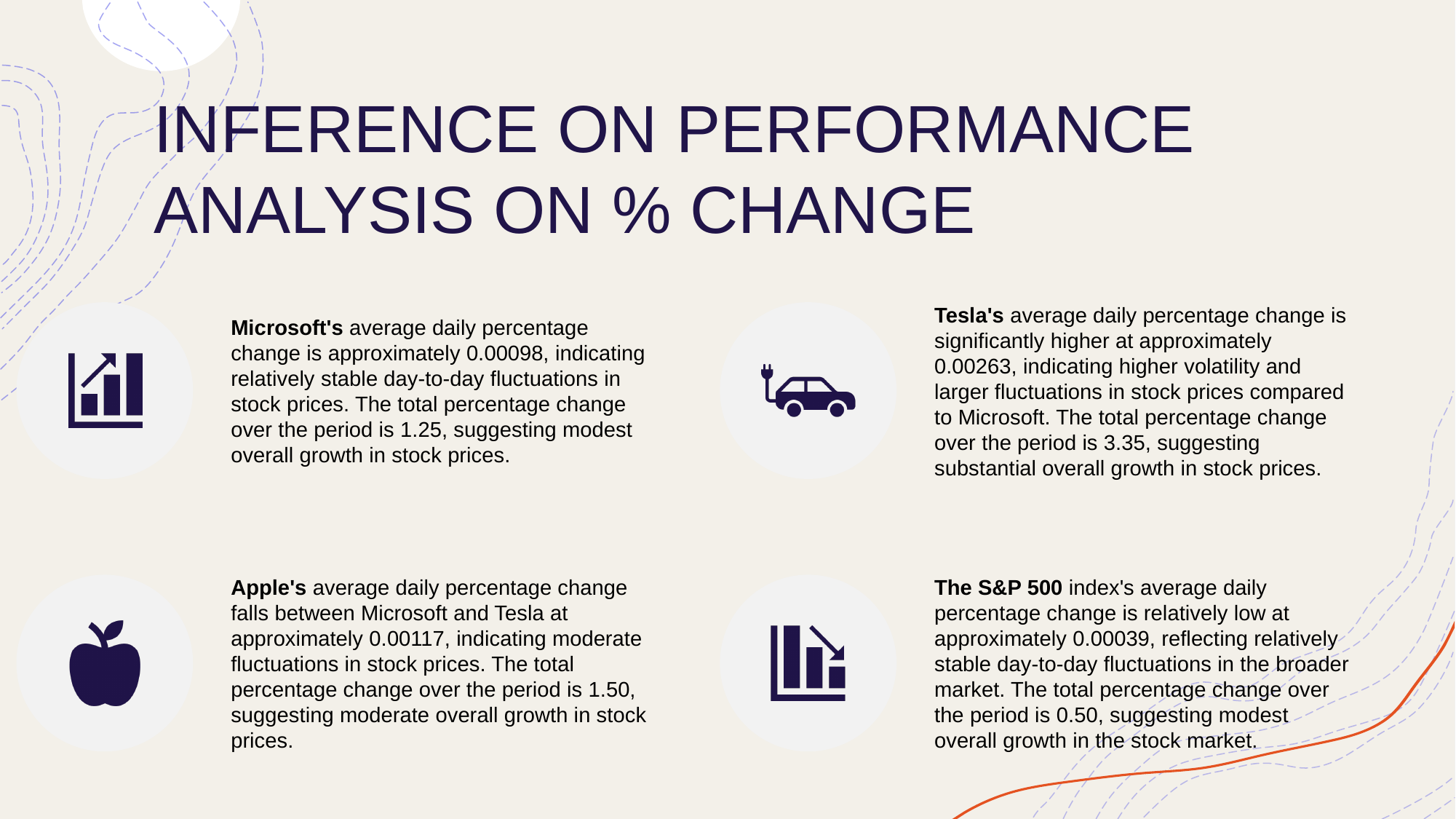

# INFERENCE ON PERFORMANCE ANALYSIS ON % CHANGE
Microsoft's average daily percentage change is approximately 0.00098, indicating relatively stable day-to-day fluctuations in stock prices. The total percentage change over the period is 1.25, suggesting modest overall growth in stock prices.
Tesla's average daily percentage change is significantly higher at approximately 0.00263, indicating higher volatility and larger fluctuations in stock prices compared to Microsoft. The total percentage change over the period is 3.35, suggesting substantial overall growth in stock prices.
Apple's average daily percentage change falls between Microsoft and Tesla at approximately 0.00117, indicating moderate fluctuations in stock prices. The total percentage change over the period is 1.50, suggesting moderate overall growth in stock prices.
The S&P 500 index's average daily percentage change is relatively low at approximately 0.00039, reflecting relatively stable day-to-day fluctuations in the broader market. The total percentage change over the period is 0.50, suggesting modest overall growth in the stock market.